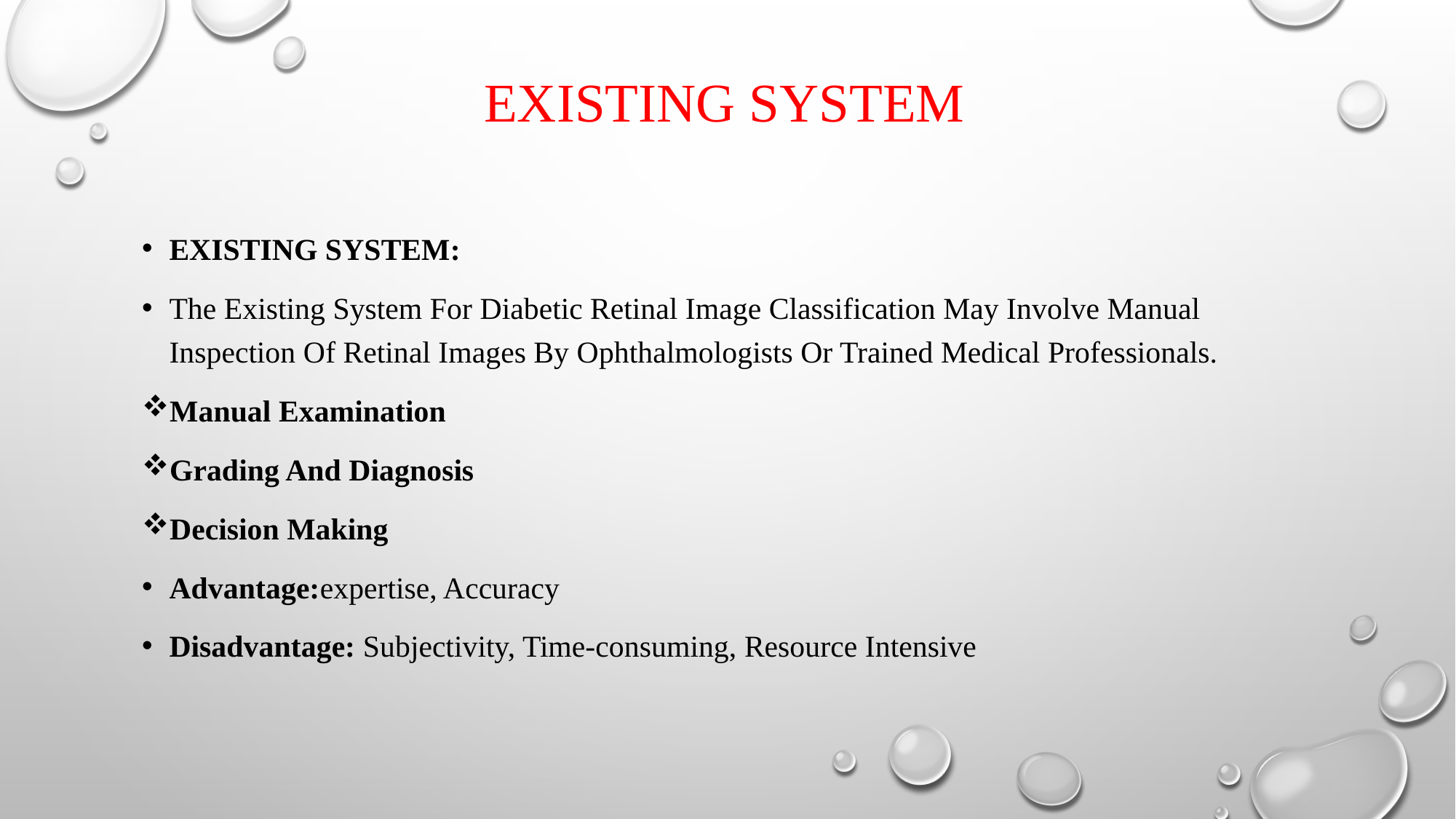

# EXISTING SYSTEM
EXISTING SYSTEM:
The Existing System For Diabetic Retinal Image Classification May Involve Manual Inspection Of Retinal Images By Ophthalmologists Or Trained Medical Professionals.
Manual Examination
Grading And Diagnosis
Decision Making
Advantage:expertise, Accuracy
Disadvantage: Subjectivity, Time-consuming, Resource Intensive